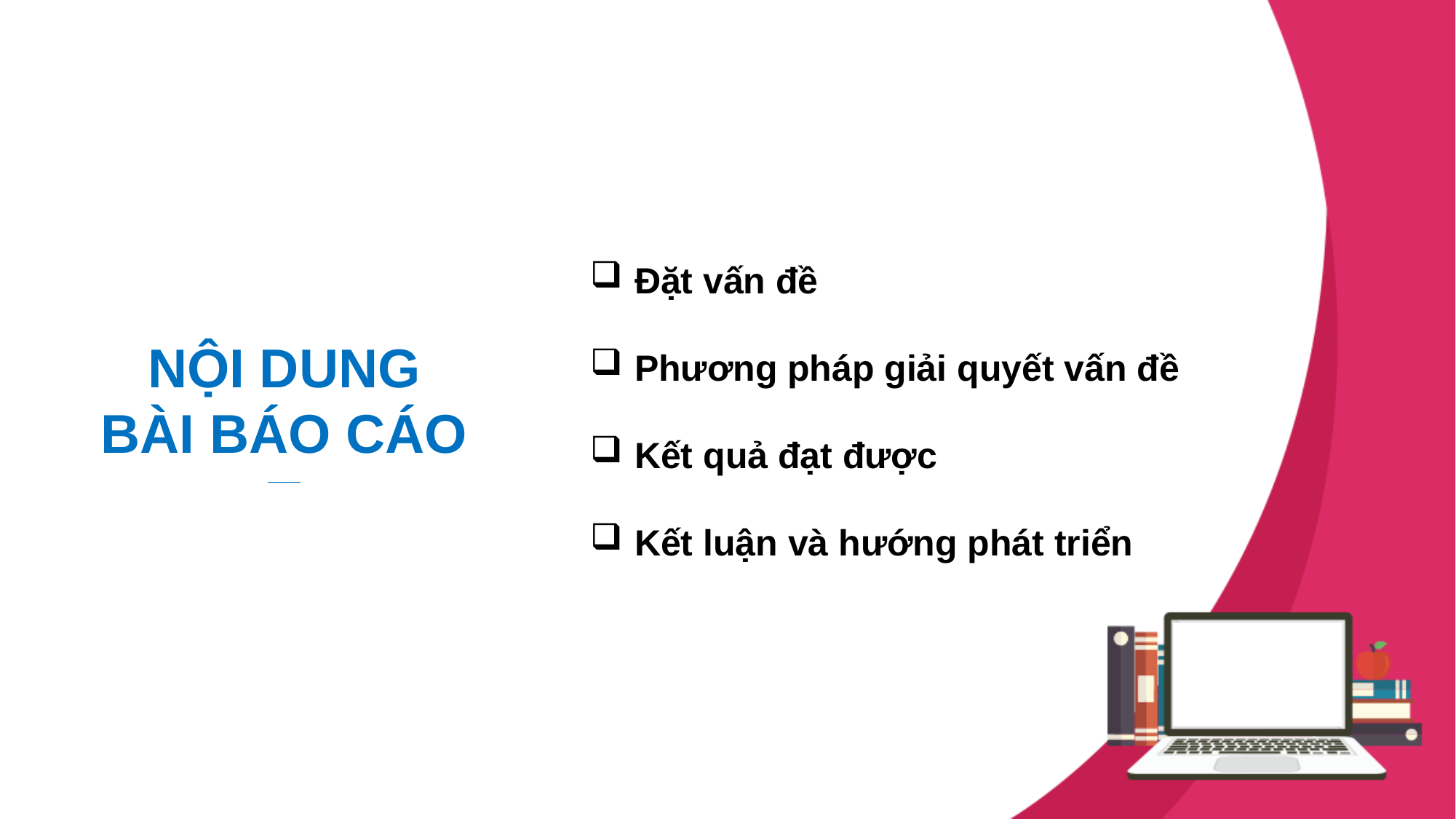

Đặt vấn đề

 Phương pháp giải quyết vấn đề

 Kết quả đạt được

 Kết luận và hướng phát triển
NỘI DUNG
BÀI BÁO CÁO